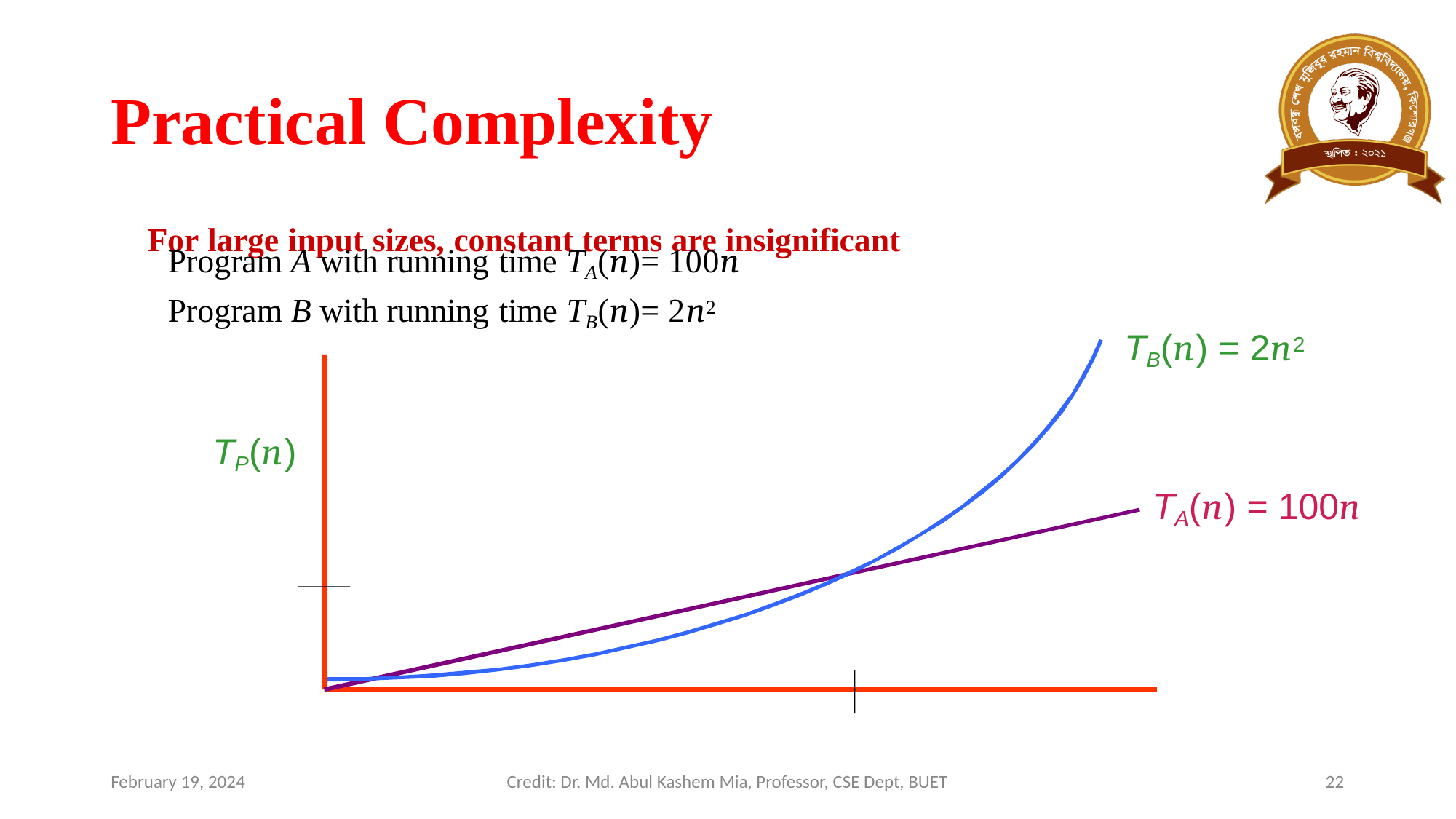

# Practical Complexity
For large input sizes, constant terms are insignificant
Program A with running time TA(n)= 100n

Program B with running time TB(n)= 2n2
TB(n) = 2n2

TP(n)
TA(n) = 100n
February 19, 2024
Credit: Dr. Md. Abul Kashem Mia, Professor, CSE Dept, BUET
22